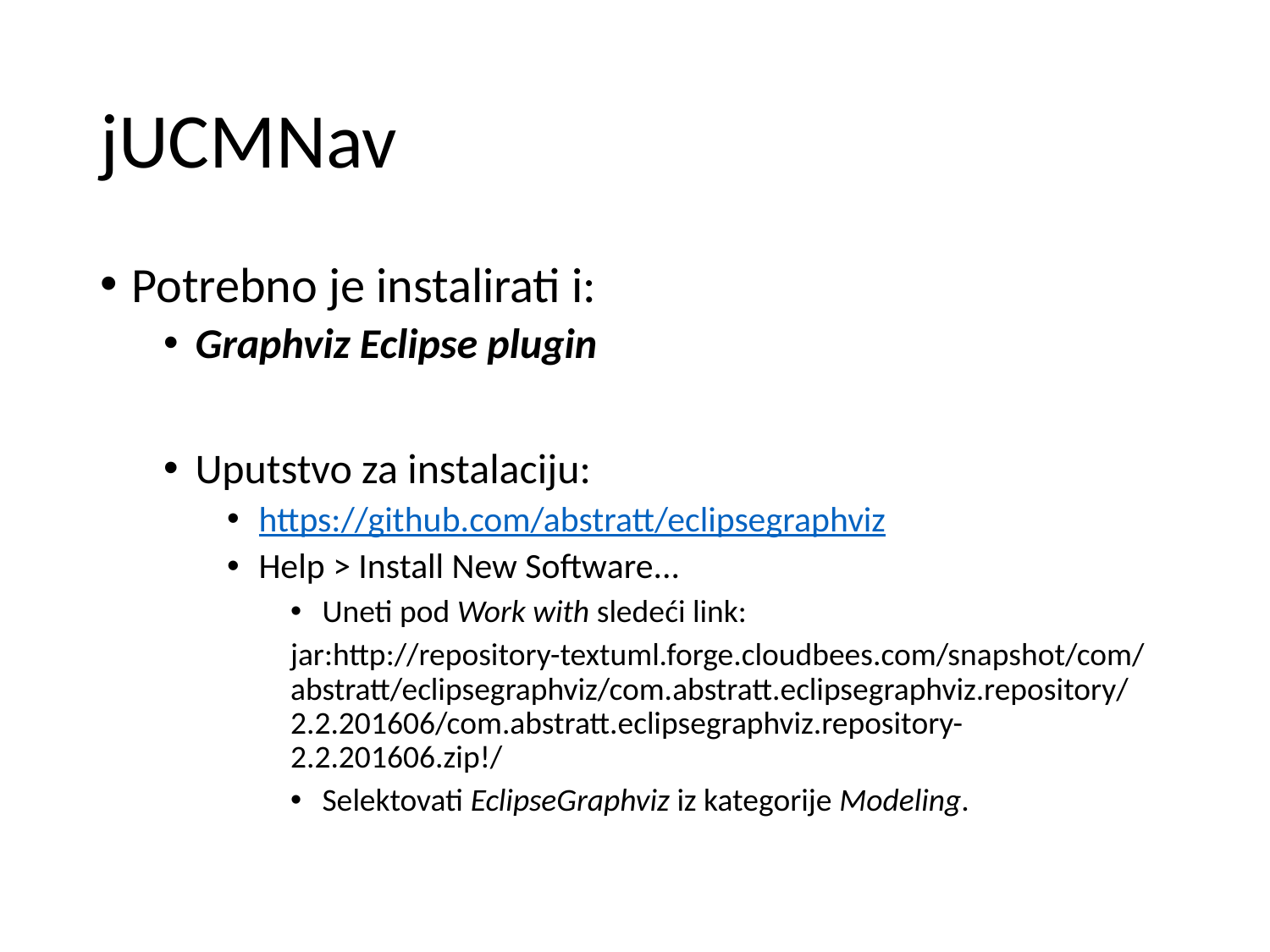

# jUCMNav
Potrebno je instalirati i:
Graphviz Eclipse plugin

Uputstvo za instalaciju:
https://github.com/abstratt/eclipsegraphviz
Help > Install New Software...
Uneti pod Work with sledeći link:
jar:http://repository-textuml.forge.cloudbees.com/snapshot/com/abstratt/eclipsegraphviz/com.abstratt.eclipsegraphviz.repository/2.2.201606/com.abstratt.eclipsegraphviz.repository-2.2.201606.zip!/
Selektovati EclipseGraphviz iz kategorije Modeling.